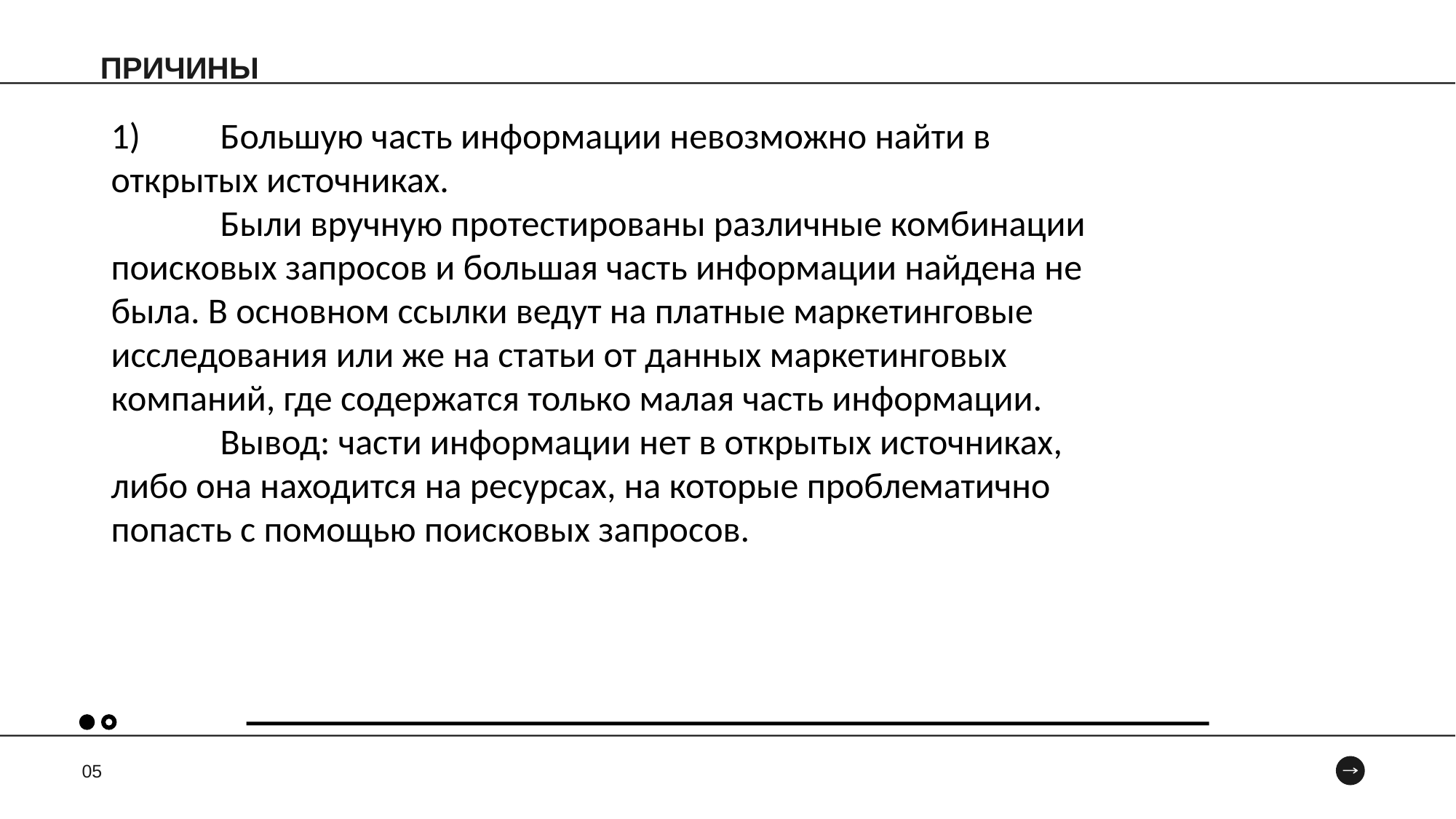

ПРИЧИНЫ

1) 	Большую часть информации невозможно найти в открытых источниках.
	Были вручную протестированы различные комбинации поисковых запросов и большая часть информации найдена не была. В основном ссылки ведут на платные маркетинговые исследования или же на статьи от данных маркетинговых компаний, где содержатся только малая часть информации.
	Вывод: части информации нет в открытых источниках, либо она находится на ресурсах, на которые проблематично попасть с помощью поисковых запросов.

05